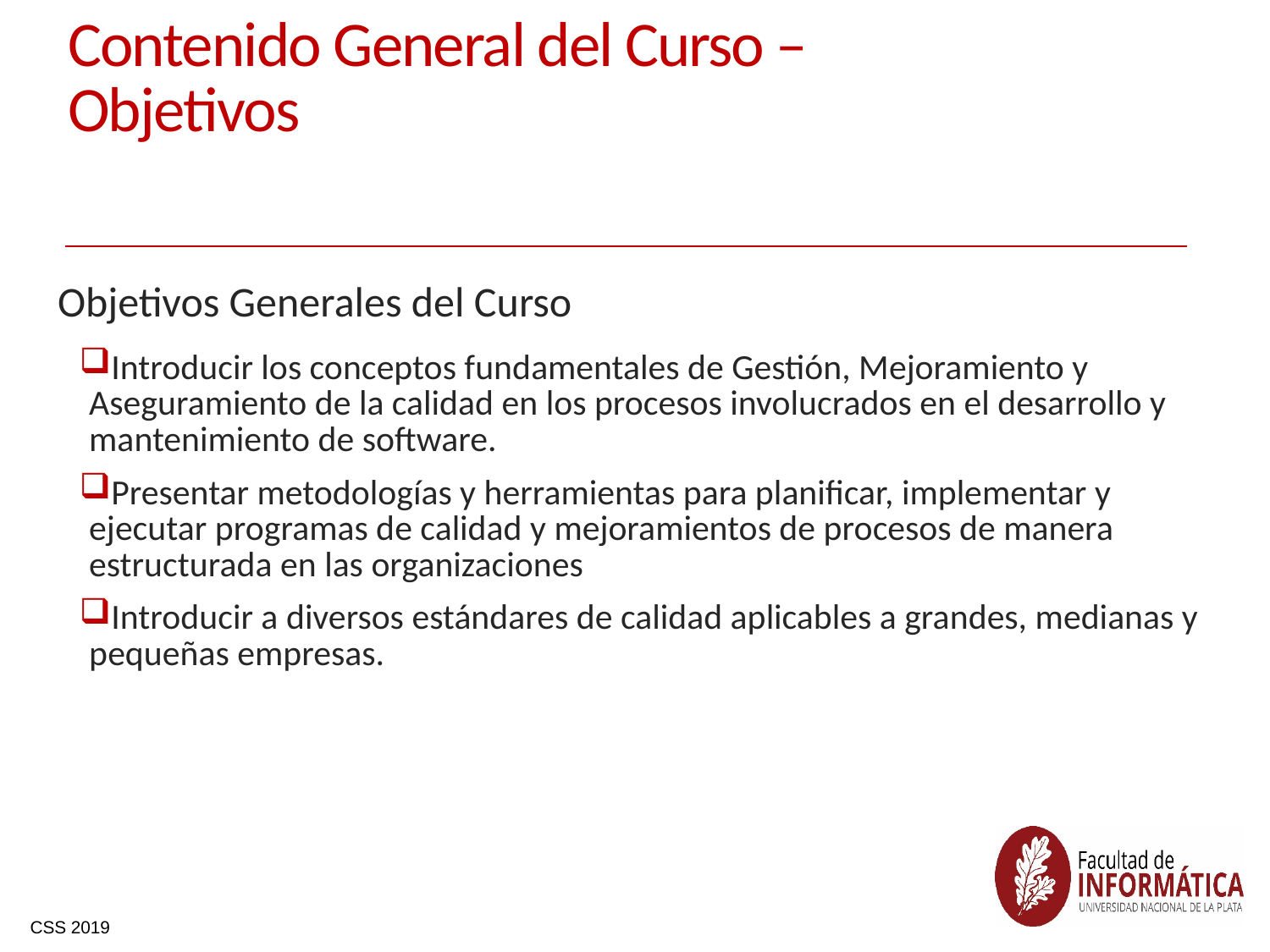

# Contenido General del Curso – Objetivos
Objetivos Generales del Curso
Introducir los conceptos fundamentales de Gestión, Mejoramiento y Aseguramiento de la calidad en los procesos involucrados en el desarrollo y mantenimiento de software.
Presentar metodologías y herramientas para planificar, implementar y ejecutar programas de calidad y mejoramientos de procesos de manera estructurada en las organizaciones
Introducir a diversos estándares de calidad aplicables a grandes, medianas y pequeñas empresas.
2
CSS 2019